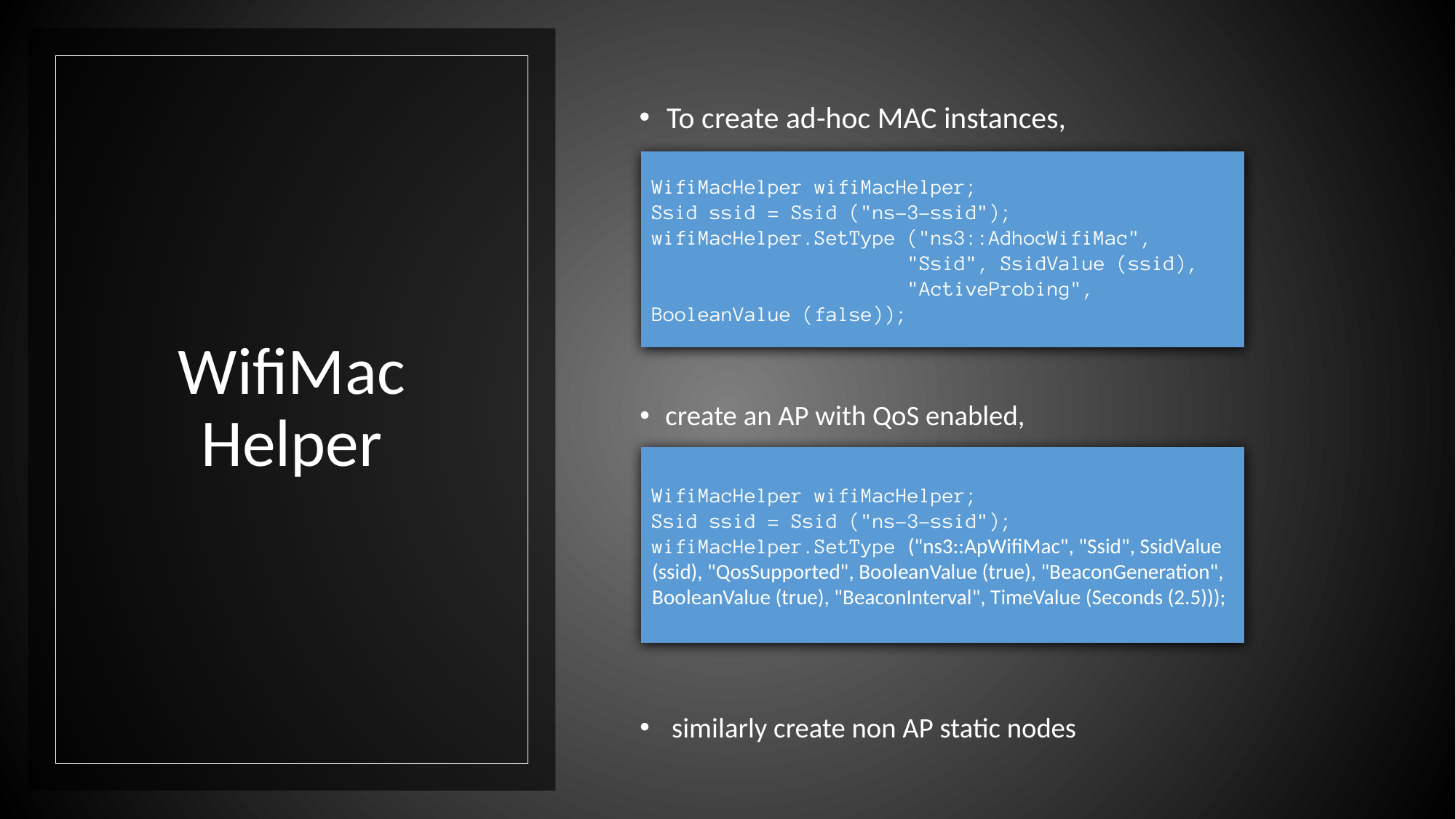

To create ad-hoc MAC instances,

# WifiMac Helper
WifiMacHelper wifiMacHelper;
Ssid ssid = Ssid ("ns-3-ssid");
wifiMacHelper.SetType ("ns3::AdhocWifiMac",
                      "Ssid", SsidValue (ssid),
                      "ActiveProbing", BooleanValue (false));
create an AP with QoS enabled,

 similarly create non AP static nodes

WifiMacHelper wifiMacHelper;
Ssid ssid = Ssid ("ns-3-ssid");
wifiMacHelper.SetType ("ns3::ApWifiMac", "Ssid", SsidValue (ssid), "QosSupported", BooleanValue (true), "BeaconGeneration", BooleanValue (true), "BeaconInterval", TimeValue (Seconds (2.5)));
34